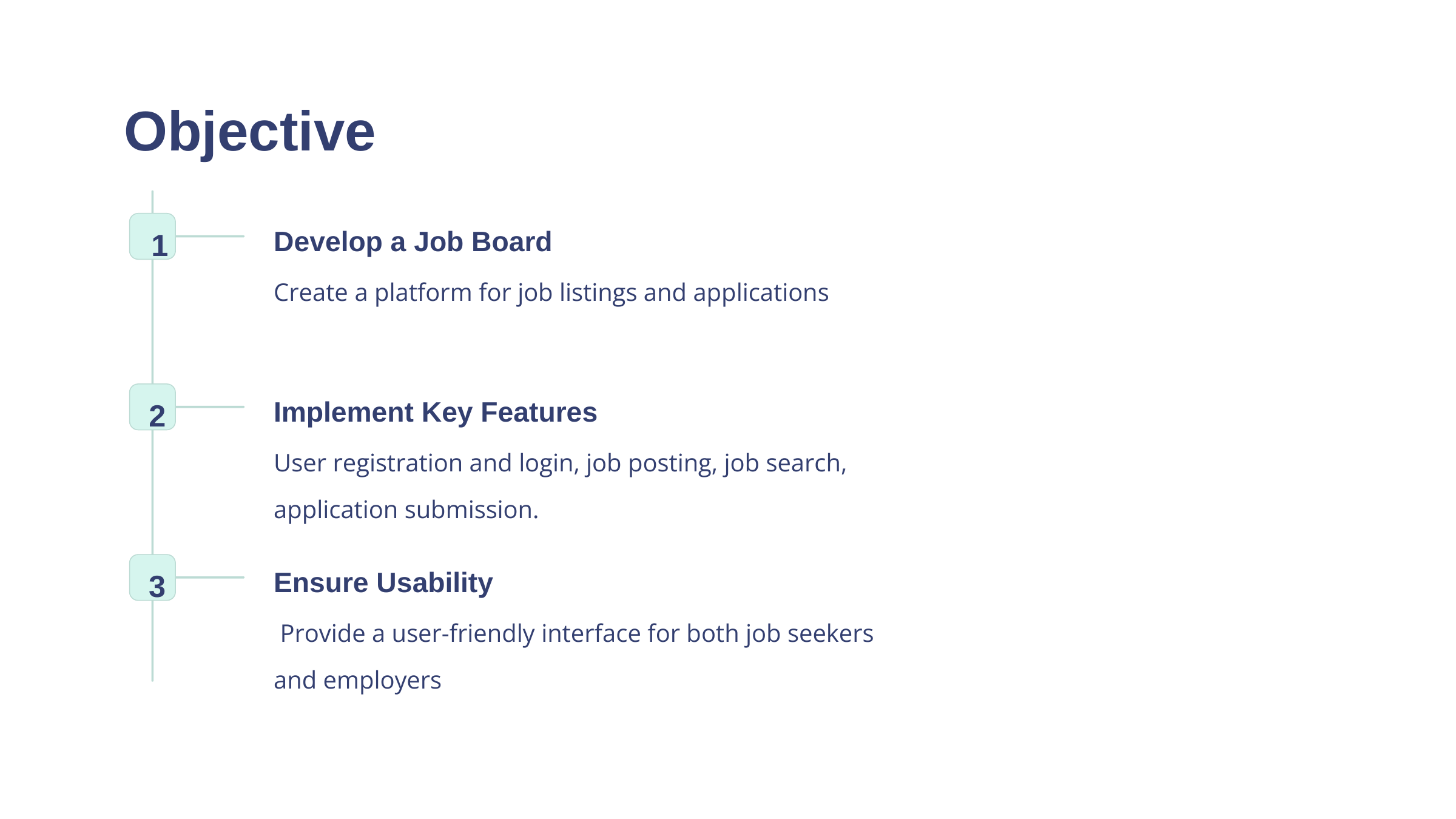

Objective

Develop a Job Board

1

Create a platform for job listings and applications
Implement Key Features

2

User registration and login, job posting, job search, application submission.
Ensure Usability

3

 Provide a user-friendly interface for both job seekers and employers